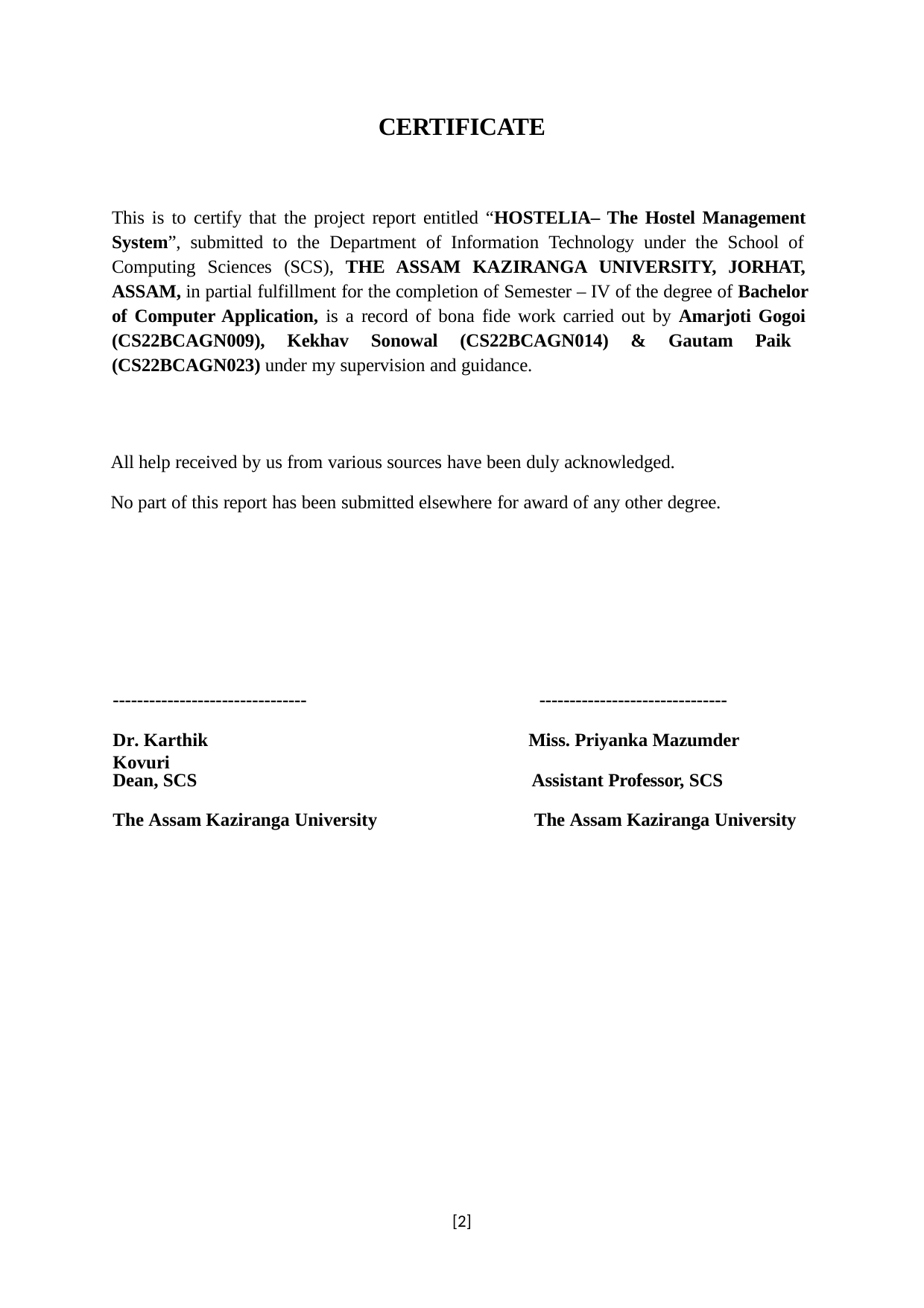

CERTIFICATE

This is to certify that the project report entitled “HOSTELIA– The Hostel Management  System”, submitted to the Department of Information Technology under the School of  Computing Sciences (SCS), THE ASSAM KAZIRANGA UNIVERSITY, JORHAT,
ASSAM, in partial fulfillment for the completion of Semester – IV of the degree of Bachelor
of Computer Application, is a record of bona fide work carried out by Amarjoti Gogoi  (CS22BCAGN009), Kekhav Sonowal (CS22BCAGN014) & Gautam Paik  (CS22BCAGN023) under my supervision and guidance.
All help received by us from various sources have been duly acknowledged.
No part of this report has been submitted elsewhere for award of any other degree.
--------------------------------
-------------------------------
Dr. Karthik Kovuri
Miss. Priyanka Mazumder
Dean, SCS
Assistant Professor, SCS
The Assam Kaziranga University
The Assam Kaziranga University
[2]